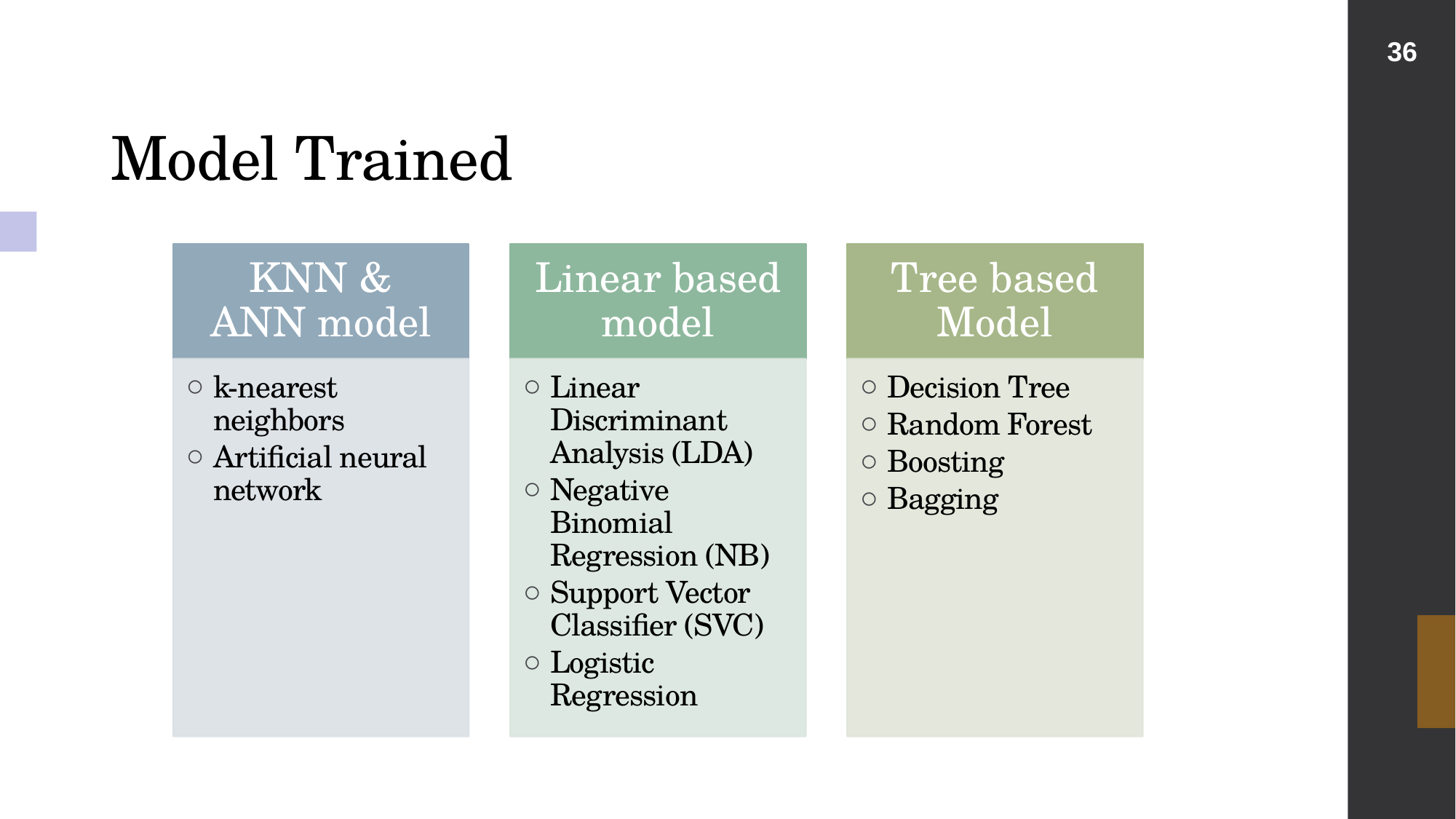

36

Model Trained
KNN & ANN model
k-nearest neighbors
Artificial neural network
Linear based model
Linear Discriminant Analysis (LDA)
Negative Binomial Regression (NB)
Support Vector Classifier (SVC)
Logistic Regression
Tree based Model
Decision Tree
Random Forest
Boosting
Bagging